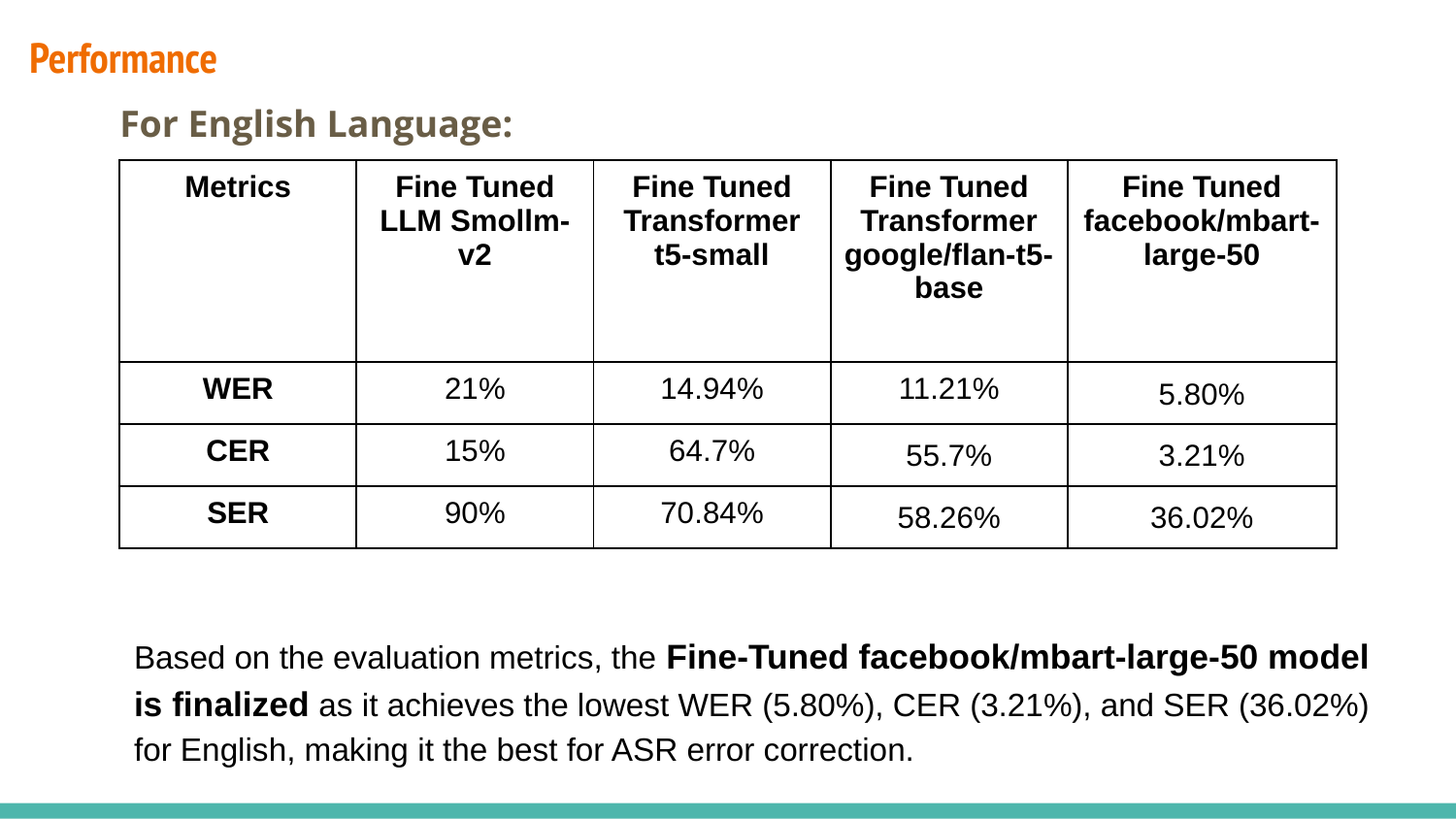

# Performance
For English Language:
| Metrics | Fine Tuned LLM Smollm-v2 | Fine Tuned Transformer t5-small | Fine Tuned Transformer google/flan-t5-base | Fine Tuned facebook/mbart-large-50 |
| --- | --- | --- | --- | --- |
| WER | 21% | 14.94% | 11.21% | 5.80% |
| CER | 15% | 64.7% | 55.7% | 3.21% |
| SER | 90% | 70.84% | 58.26% | 36.02% |
Based on the evaluation metrics, the Fine-Tuned facebook/mbart-large-50 model is finalized as it achieves the lowest WER (5.80%), CER (3.21%), and SER (36.02%) for English, making it the best for ASR error correction.